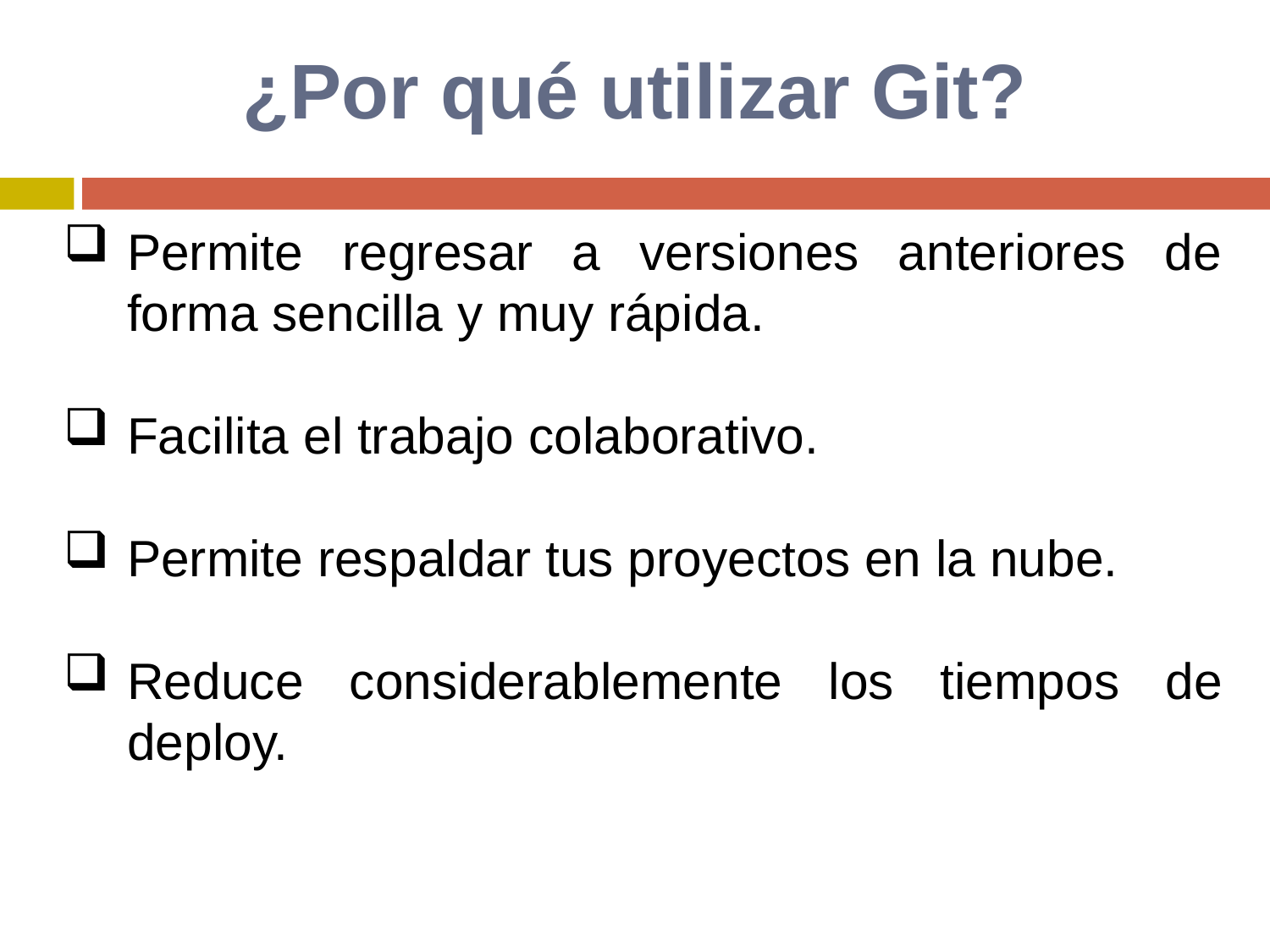

# ¿Por qué utilizar Git?
Permite regresar a versiones anteriores de forma sencilla y muy rápida.

Facilita el trabajo colaborativo.

Permite respaldar tus proyectos en la nube.

Reduce considerablemente los tiempos de deploy.